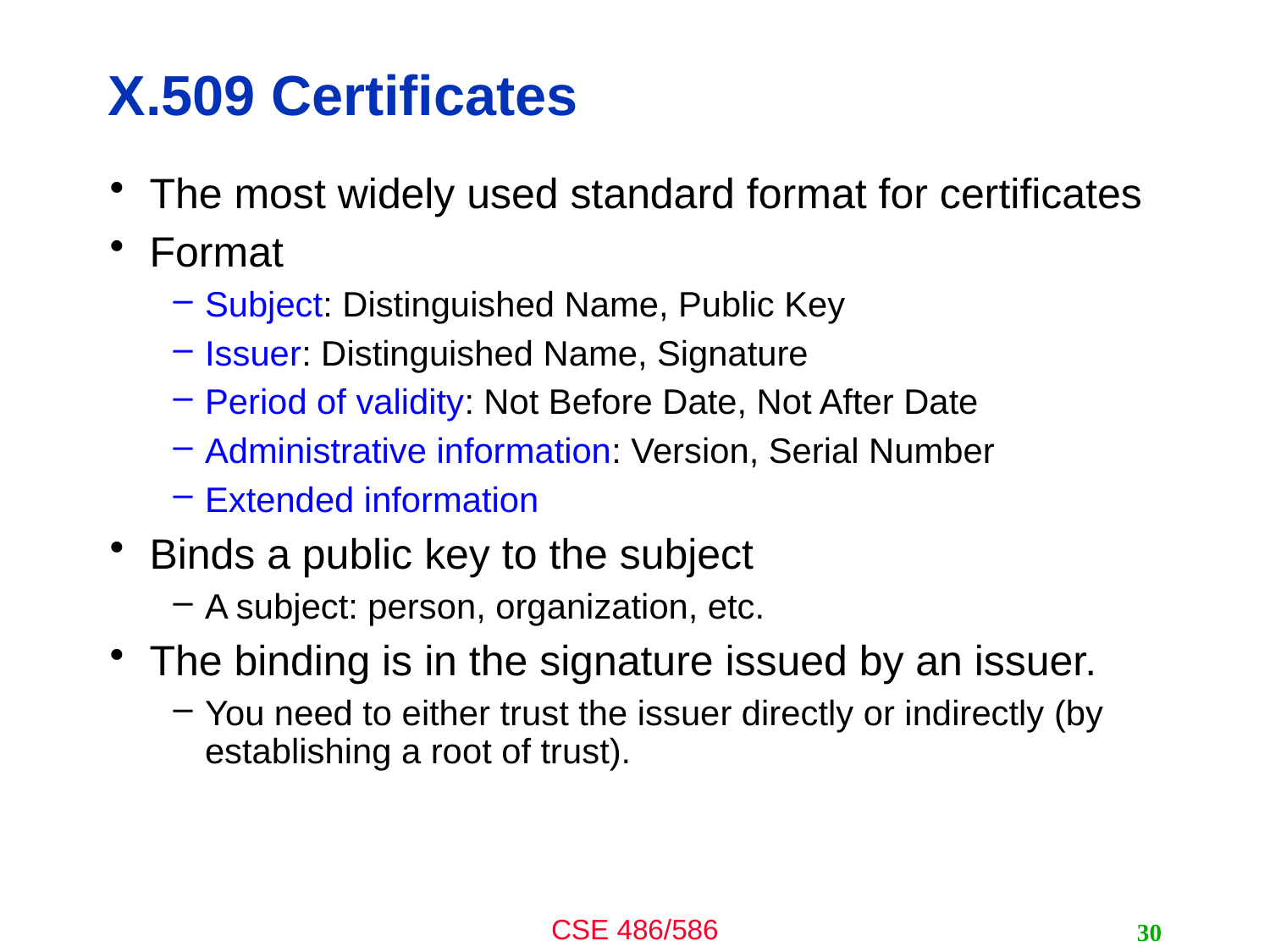

# X.509 Certificates
The most widely used standard format for certificates
Format
Subject: Distinguished Name, Public Key
Issuer: Distinguished Name, Signature
Period of validity: Not Before Date, Not After Date
Administrative information: Version, Serial Number
Extended information
Binds a public key to the subject
A subject: person, organization, etc.
The binding is in the signature issued by an issuer.
You need to either trust the issuer directly or indirectly (by establishing a root of trust).

30